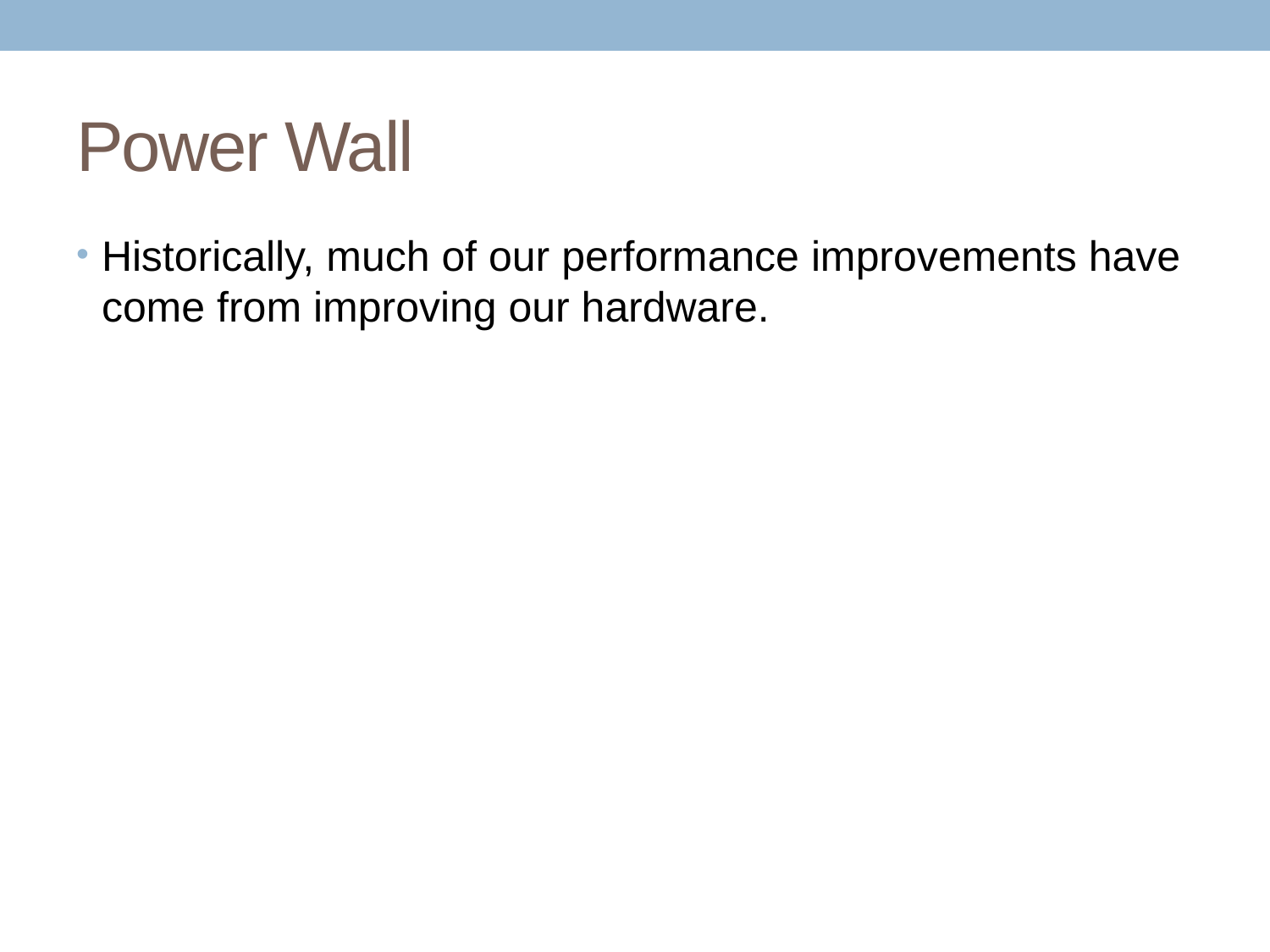

# Power Wall
Historically, much of our performance improvements have come from improving our hardware.